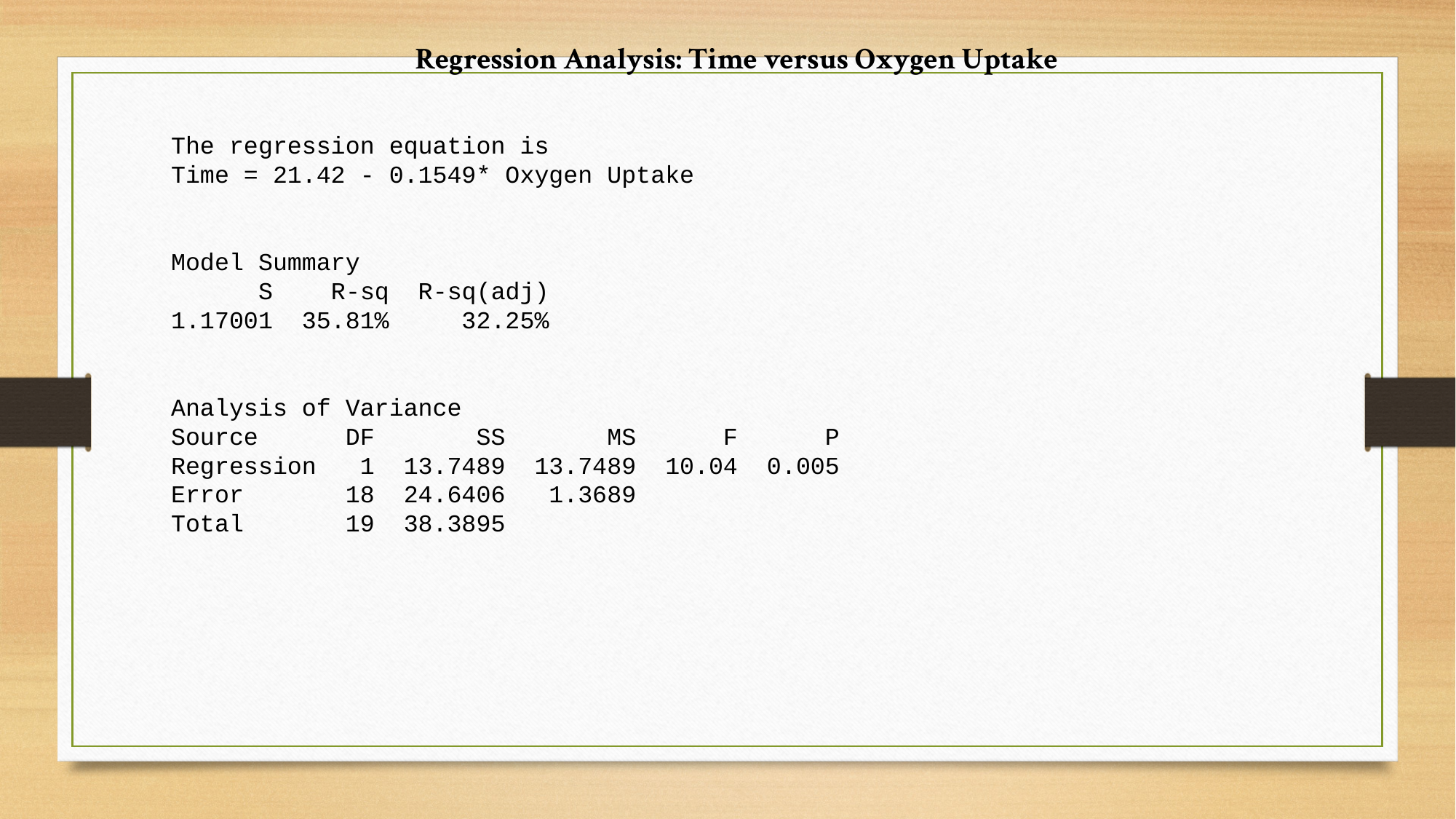

Regression Analysis: Time versus Oxygen Uptake
The regression equation is
Time = 21.42 - 0.1549* Oxygen Uptake

Model Summary
      S    R-sq  R-sq(adj)
1.17001  35.81%     32.25%

Analysis of Variance
Source      DF       SS       MS      F      P
Regression   1  13.7489  13.7489  10.04  0.005
Error       18  24.6406   1.3689
Total       19  38.3895